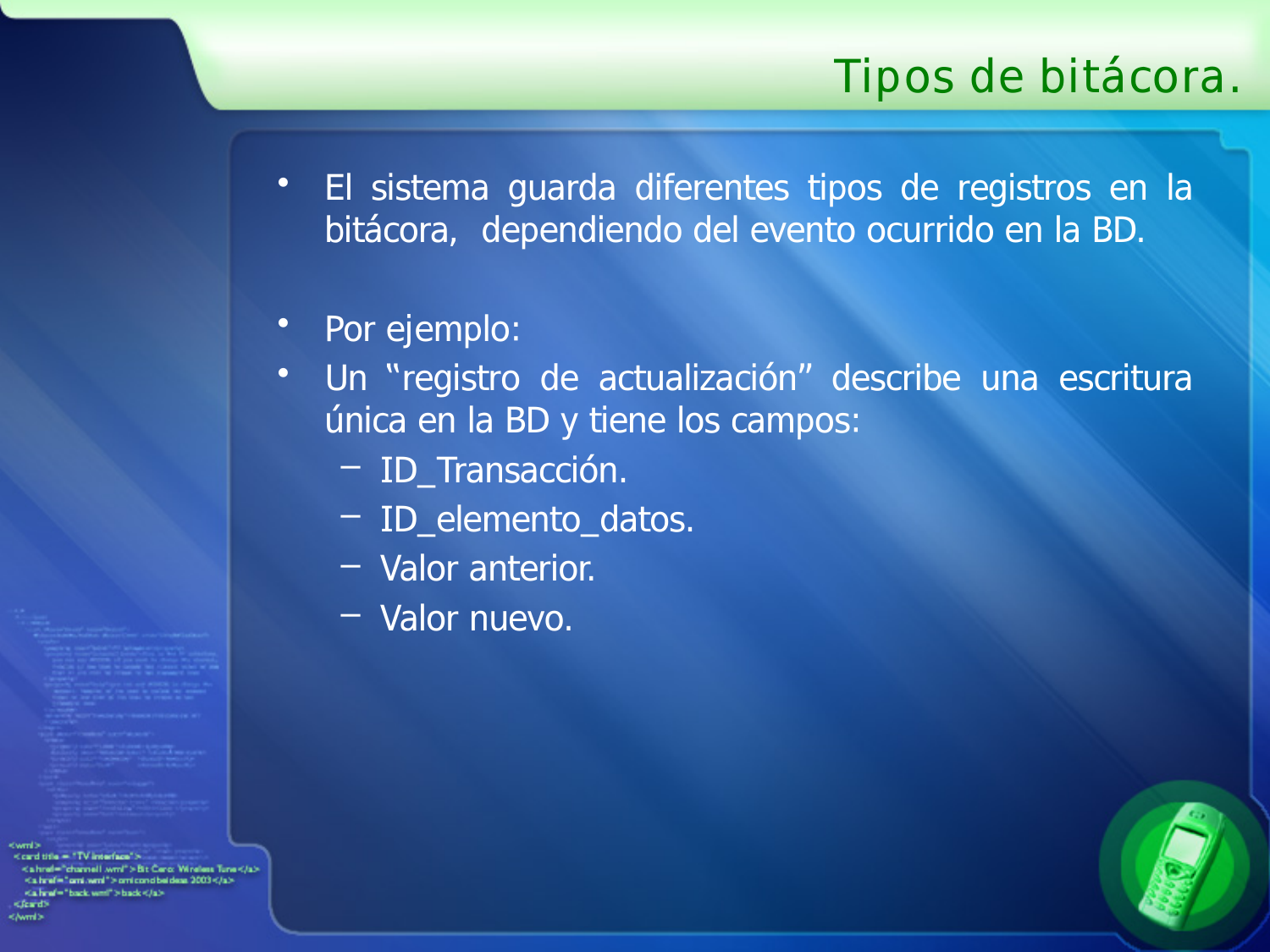

# Tipos de bitácora.
El sistema guarda diferentes tipos de registros en la bitácora,  dependiendo del evento ocurrido en la BD.

Por ejemplo:
Un “registro de actualización” describe una escritura única en la BD y tiene los campos:
ID_Transacción.
ID_elemento_datos.
Valor anterior.
Valor nuevo.